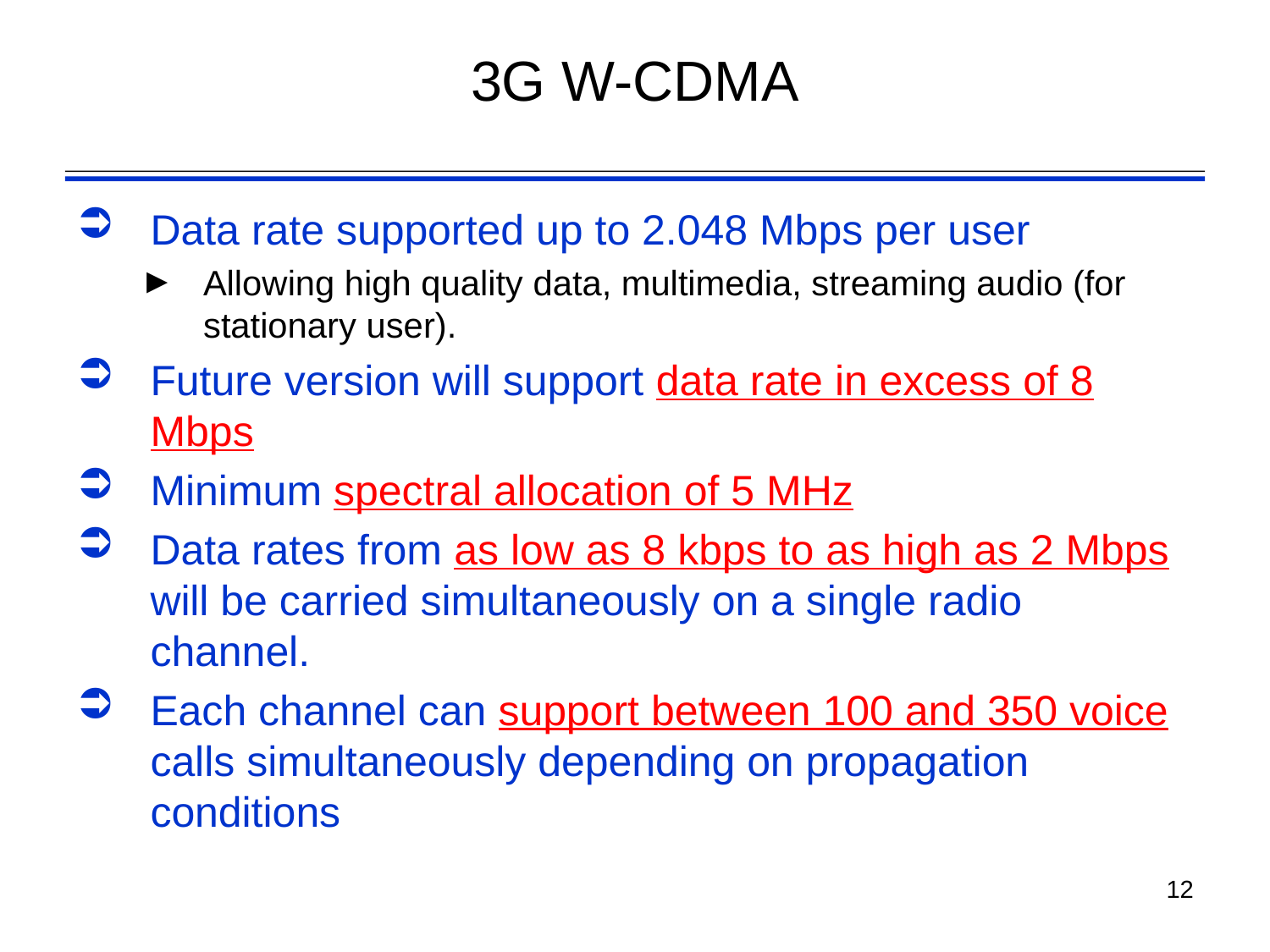

# 3G W-CDMA
Data rate supported up to 2.048 Mbps per user
Allowing high quality data, multimedia, streaming audio (for stationary user).
Future version will support data rate in excess of 8 Mbps
Minimum spectral allocation of 5 MHz
Data rates from as low as 8 kbps to as high as 2 Mbps will be carried simultaneously on a single radio channel.
Each channel can support between 100 and 350 voice calls simultaneously depending on propagation conditions
12